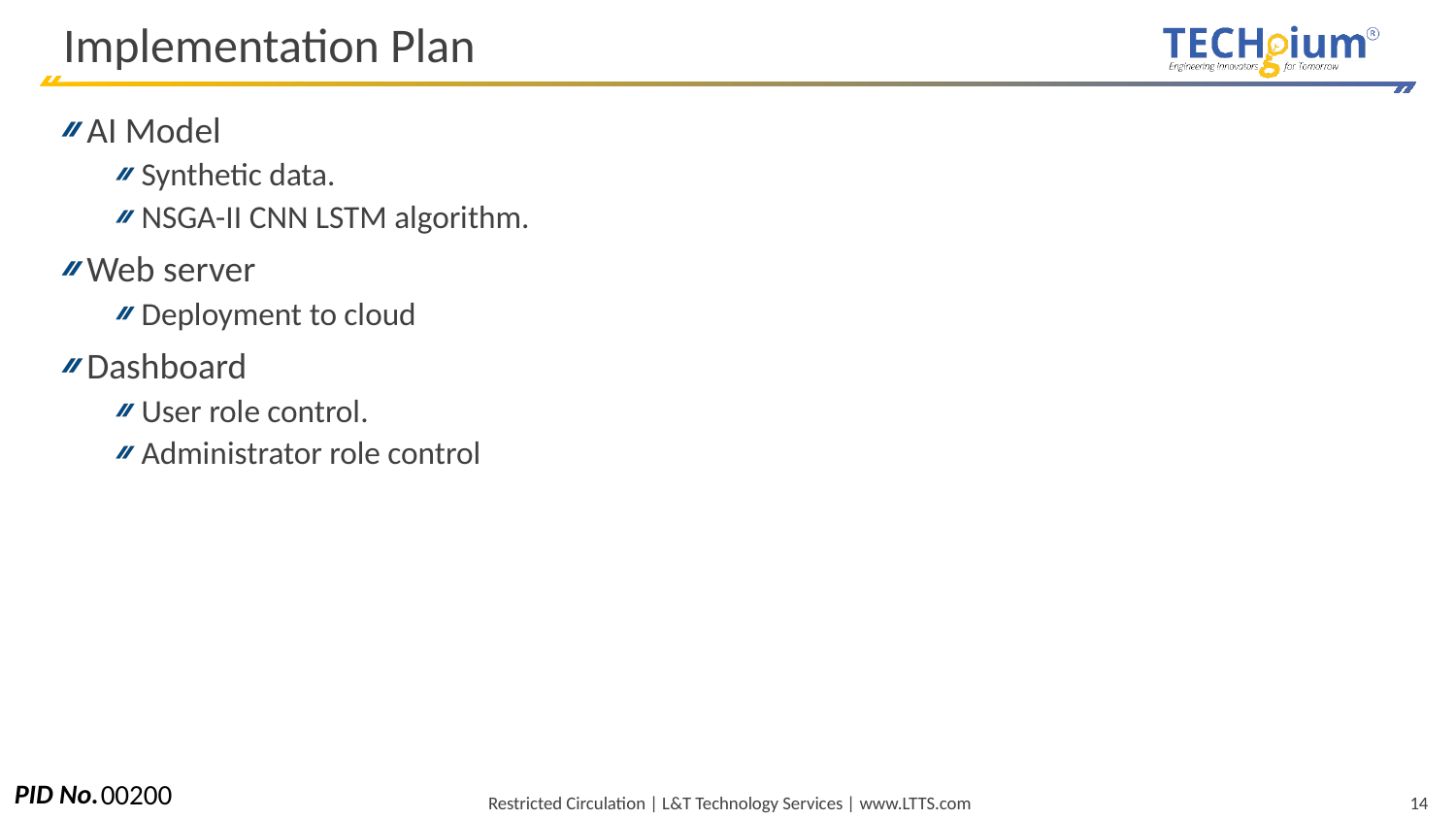

# Implementation Plan
AI Model
Synthetic data.
NSGA-II CNN LSTM algorithm.
Web server
Deployment to cloud
Dashboard
User role control.
Administrator role control
00200